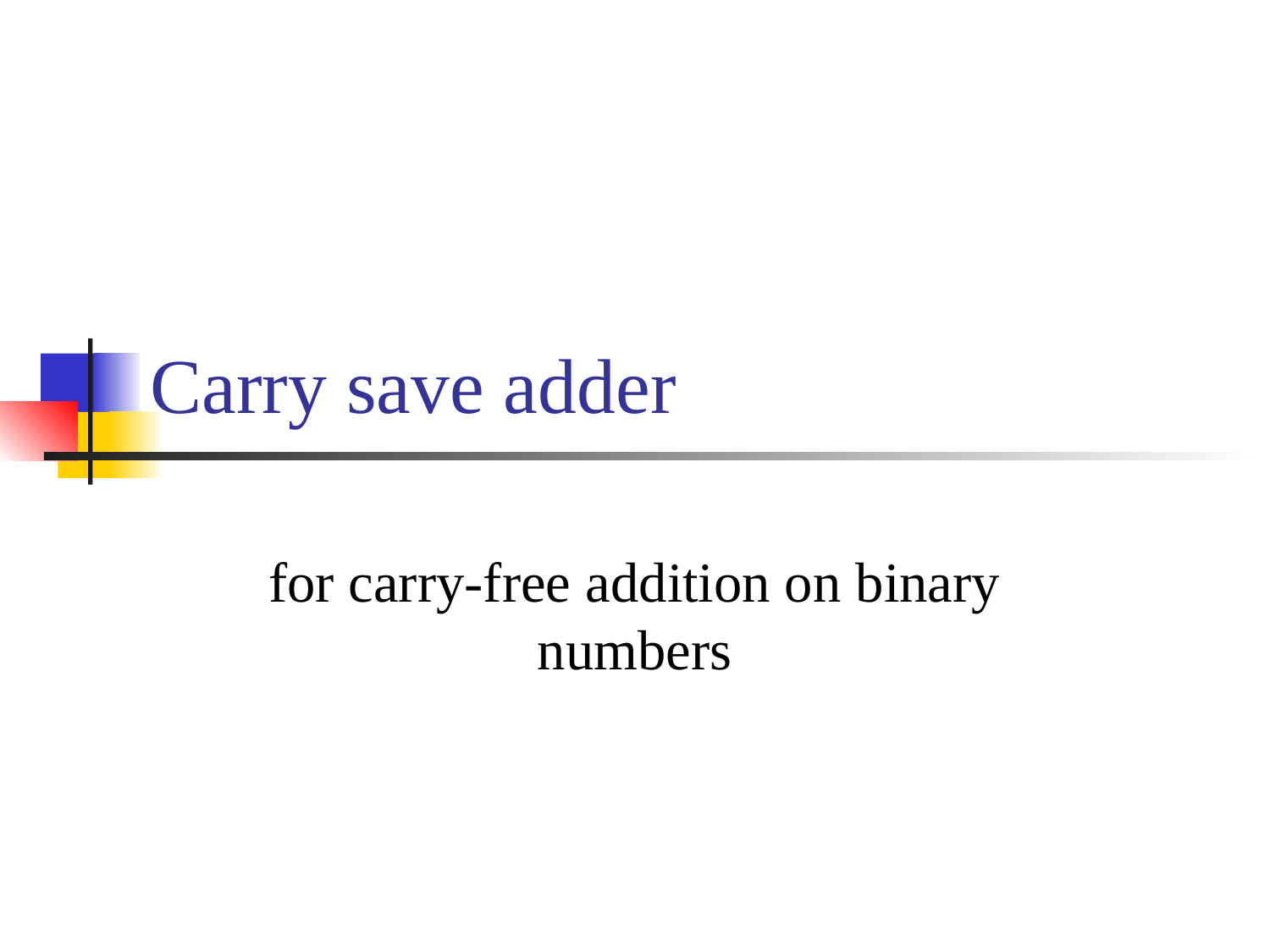

# Carry save adder
for carry-free addition on binary numbers